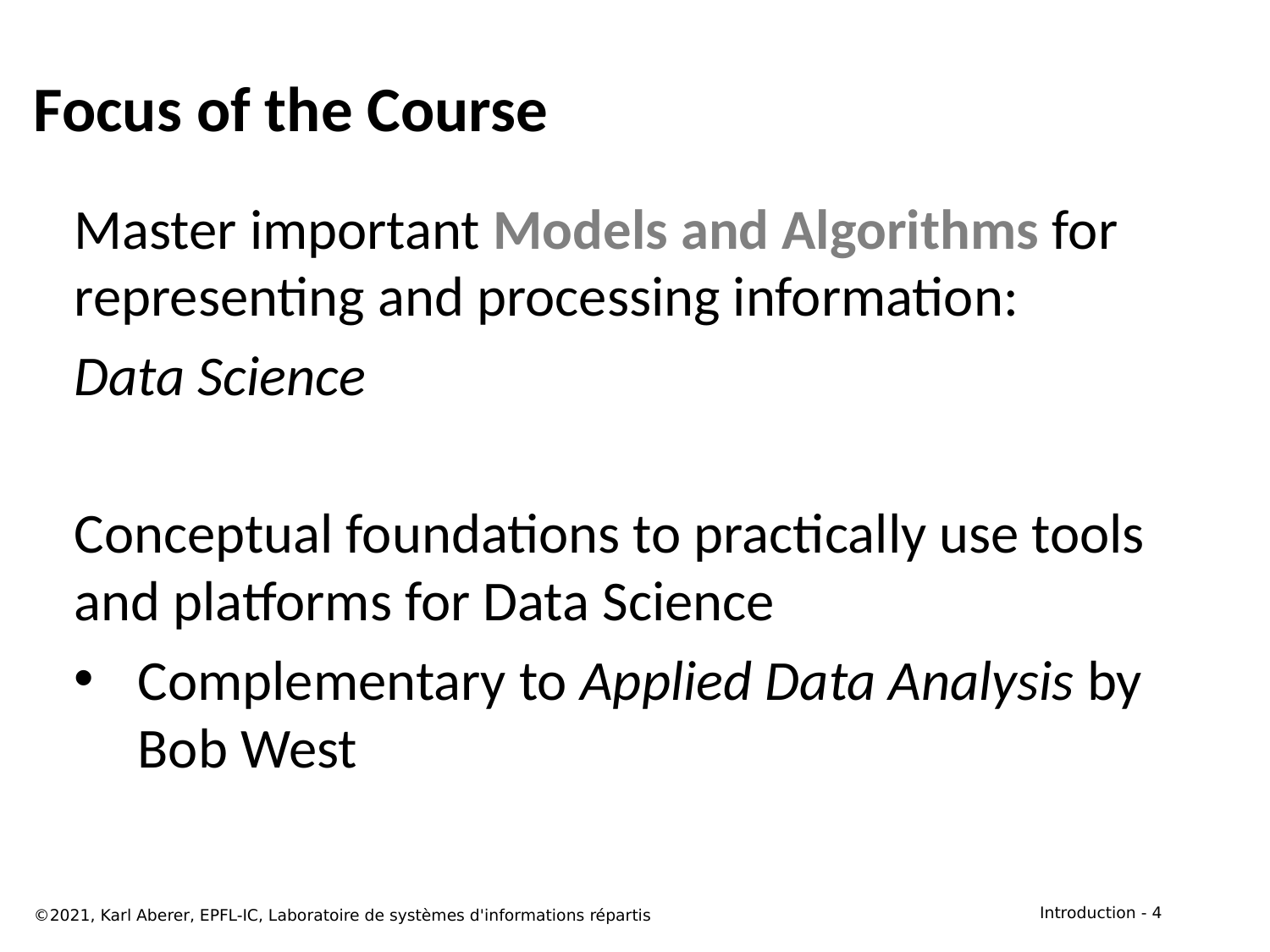

# Focus of the Course
Master important Models and Algorithms for representing and processing information:
Data Science

Conceptual foundations to practically use tools and platforms for Data Science
Complementary to Applied Data Analysis by Bob West

©2021, Karl Aberer, EPFL-IC, Laboratoire de systèmes d'informations répartis